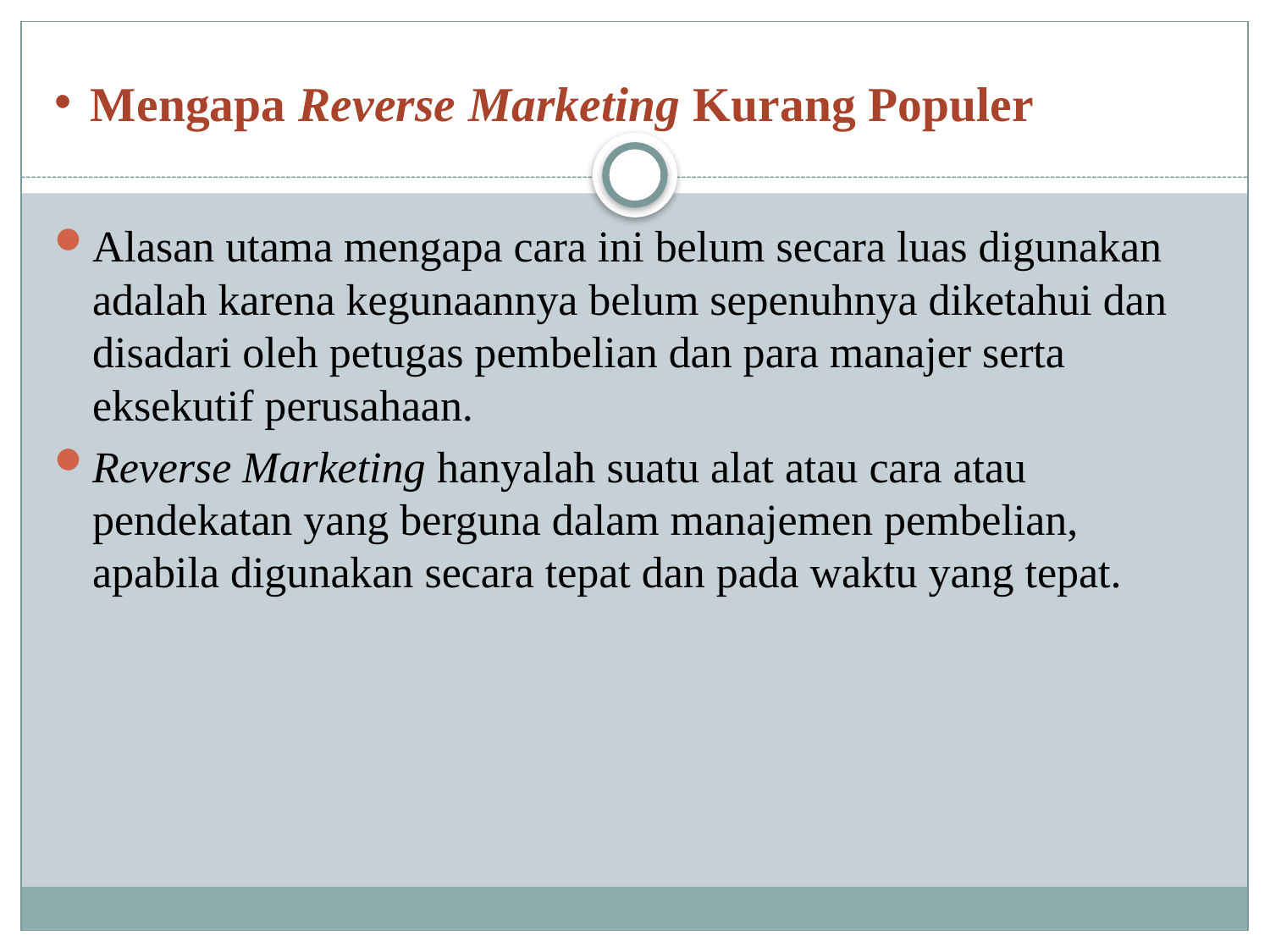

# Mengapa Reverse Marketing Kurang Populer
Alasan utama mengapa cara ini belum secara luas digunakan adalah karena kegunaannya belum sepenuhnya diketahui dan disadari oleh petugas pembelian dan para manajer serta eksekutif perusahaan.
Reverse Marketing hanyalah suatu alat atau cara atau pendekatan yang berguna dalam manajemen pembelian, apabila digunakan secara tepat dan pada waktu yang tepat.